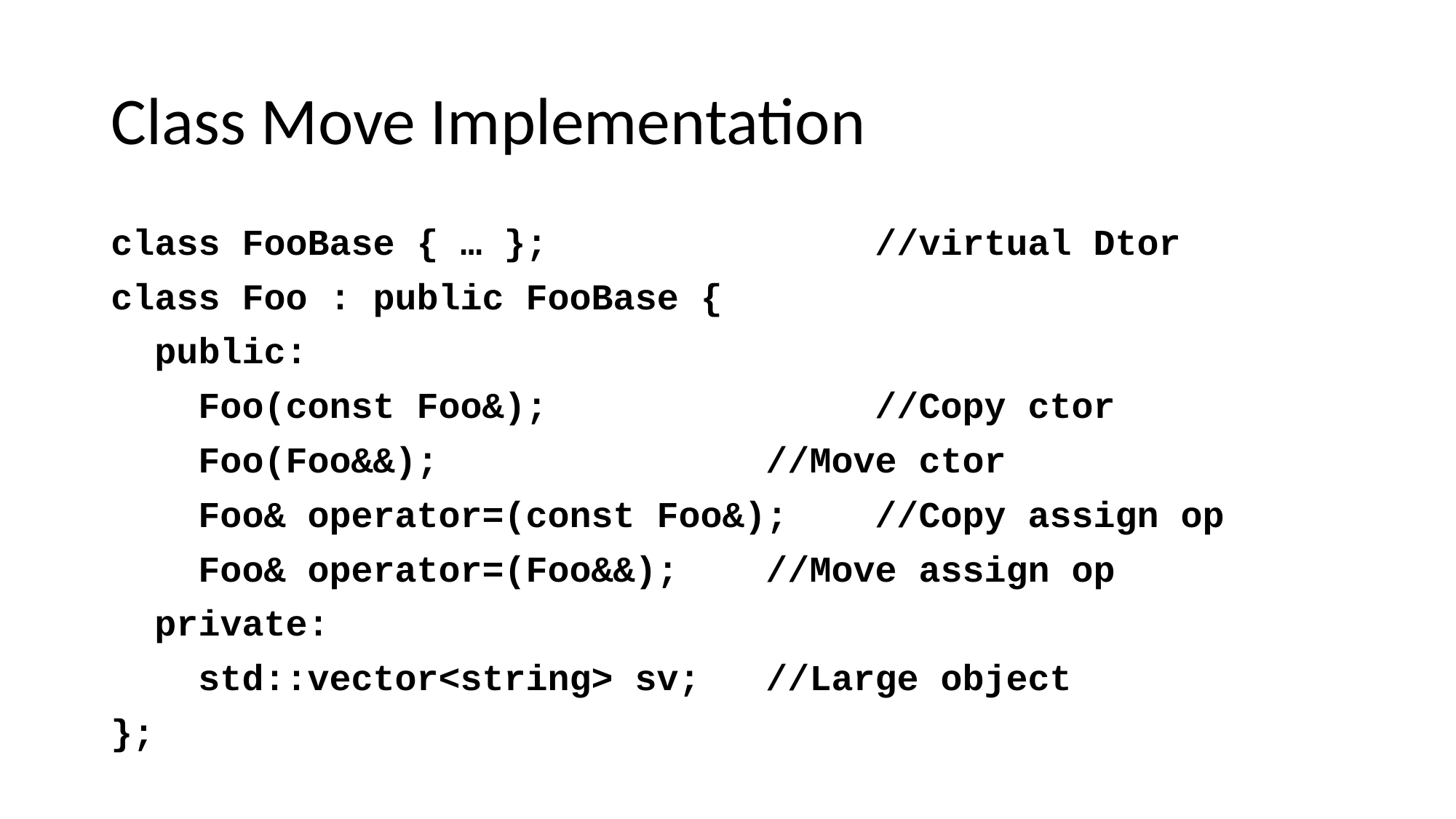

# Class Move Implementation
class FooBase { … };			//virtual Dtor
class Foo : public FooBase {
  public:
    Foo(const Foo&);			//Copy ctor
    Foo(Foo&&); 			//Move ctor
    Foo& operator=(const Foo&);	//Copy assign op
    Foo& operator=(Foo&&);	//Move assign op
  private:
    std::vector<string> sv;	//Large object
};